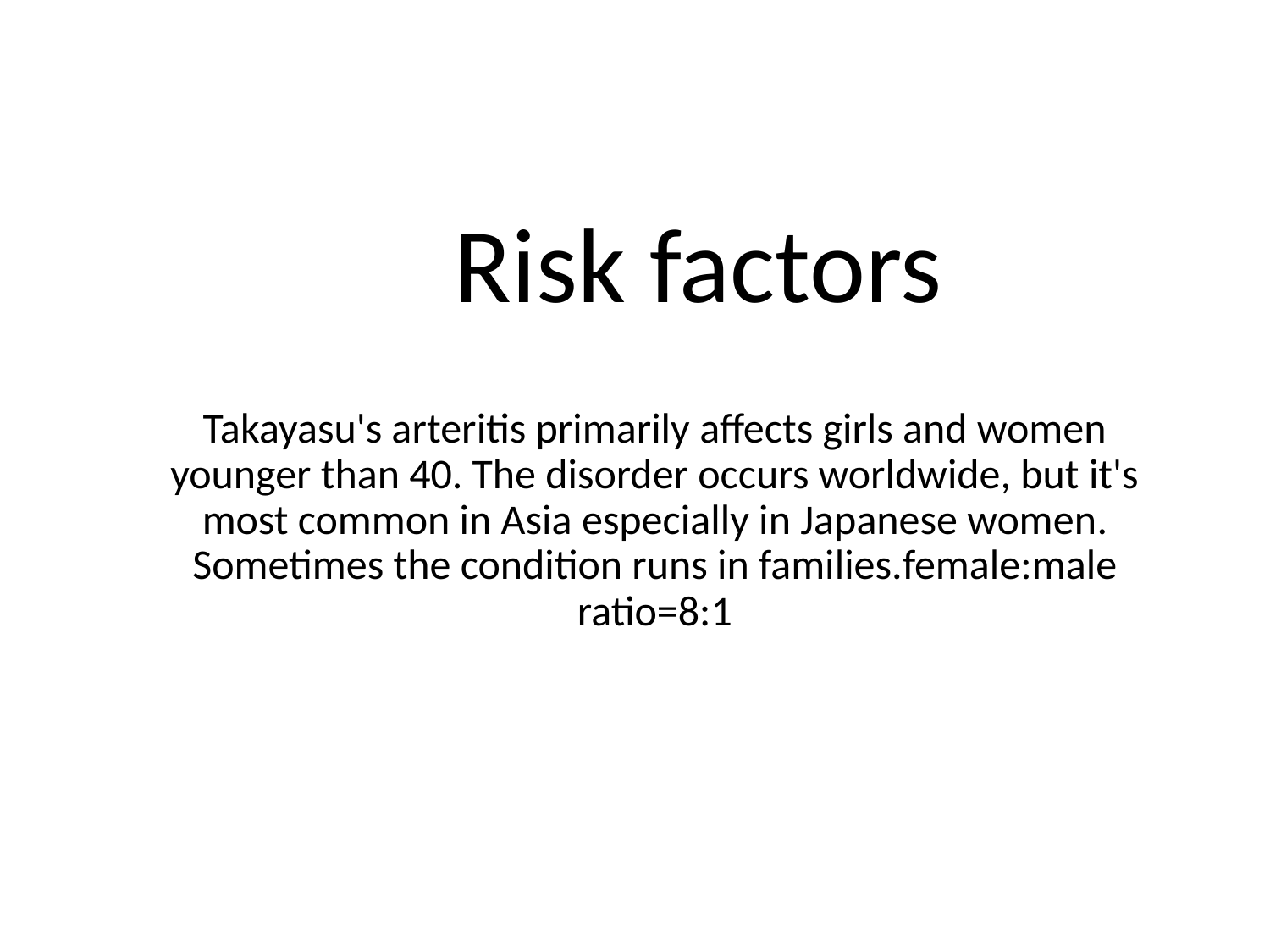

# Risk factors

Takayasu's arteritis primarily affects girls and women younger than 40. The disorder occurs worldwide, but it's most common in Asia especially in Japanese women. Sometimes the condition runs in families.female:male ratio=8:1